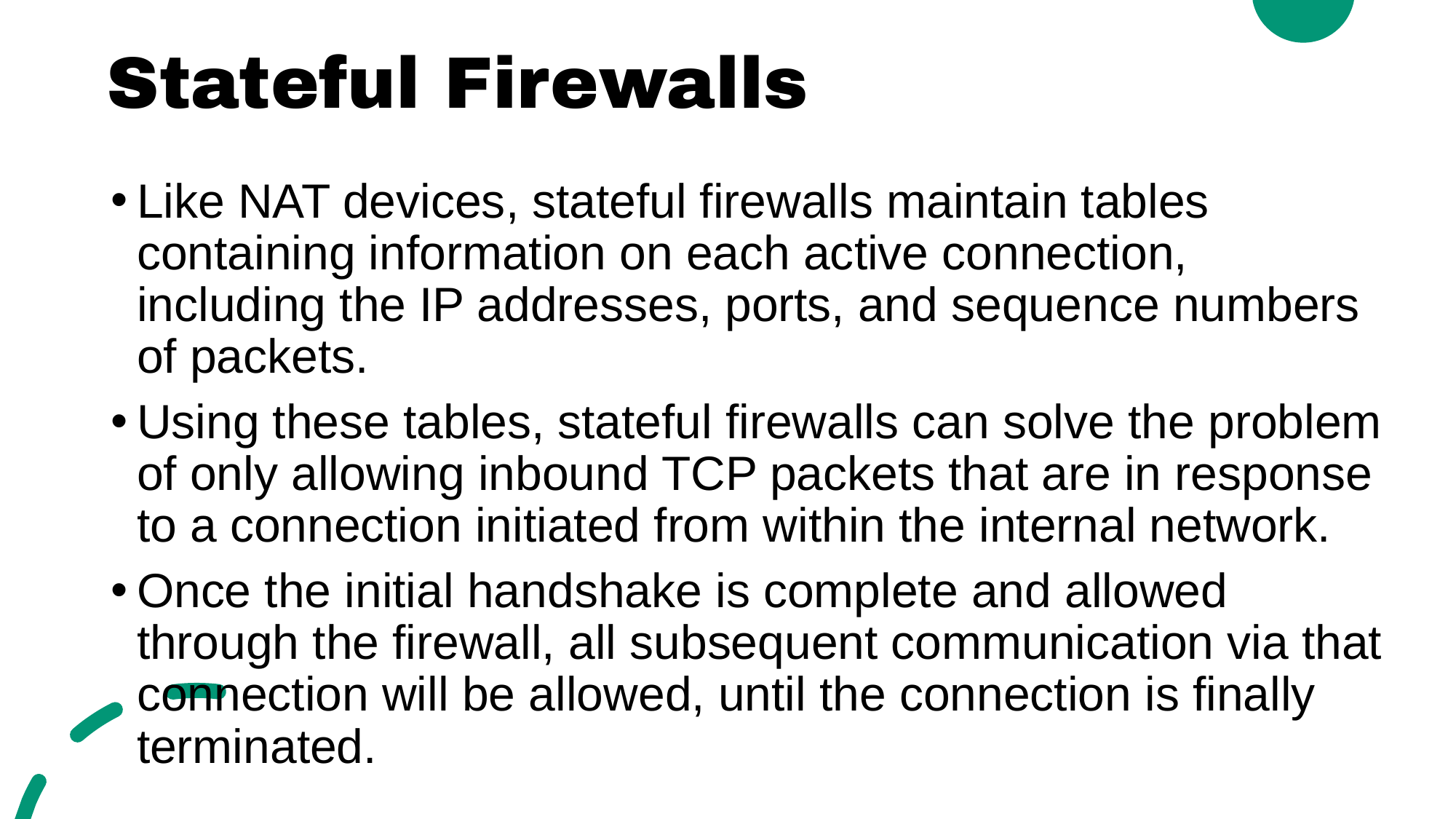

# Stateful Firewalls
Like NAT devices, stateful firewalls maintain tables containing information on each active connection, including the IP addresses, ports, and sequence numbers of packets.
Using these tables, stateful firewalls can solve the problem of only allowing inbound TCP packets that are in response to a connection initiated from within the internal network.
Once the initial handshake is complete and allowed through the firewall, all subsequent communication via that connection will be allowed, until the connection is finally terminated.